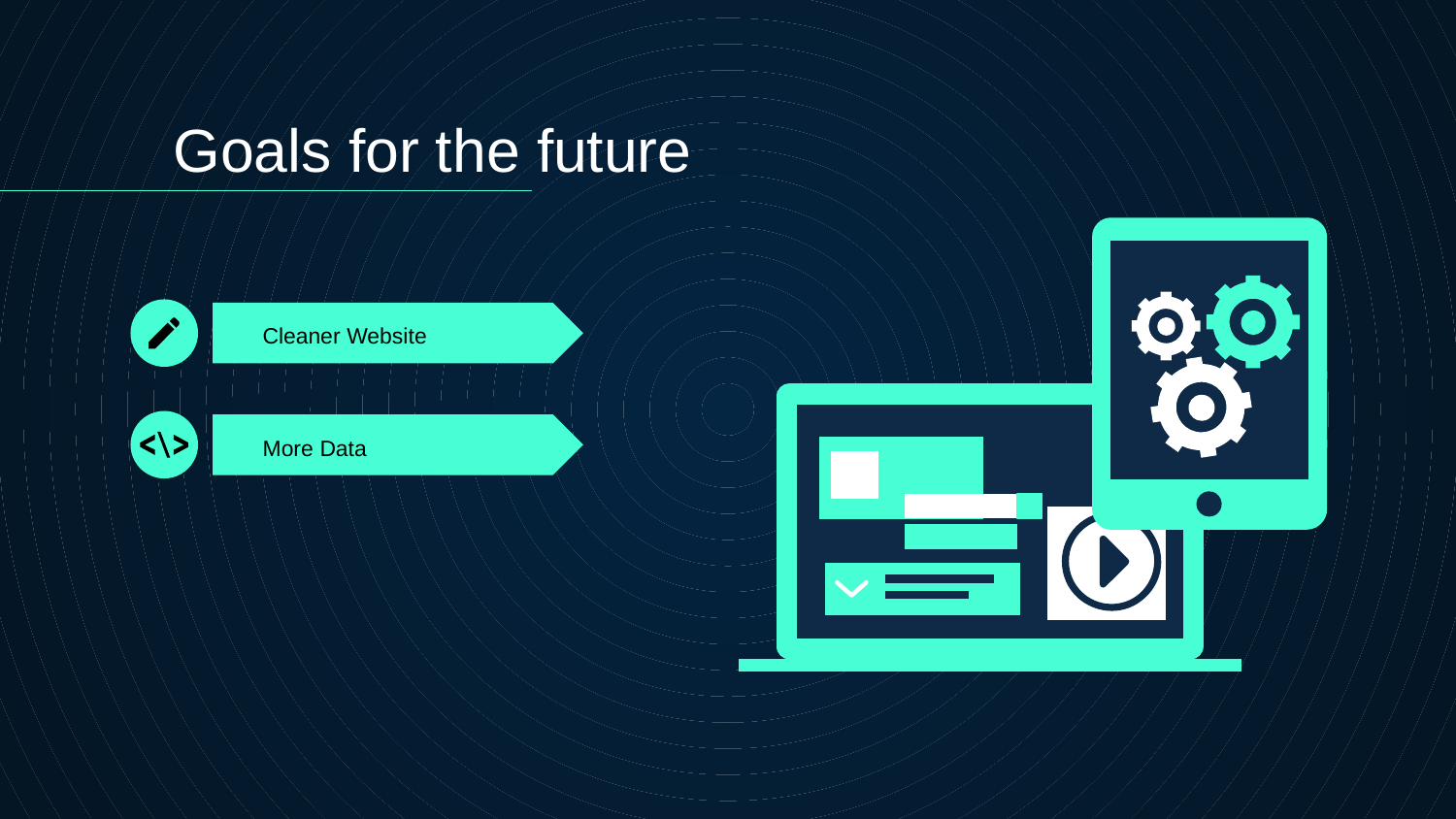

Goals for the future

# Cleaner Website

More Data